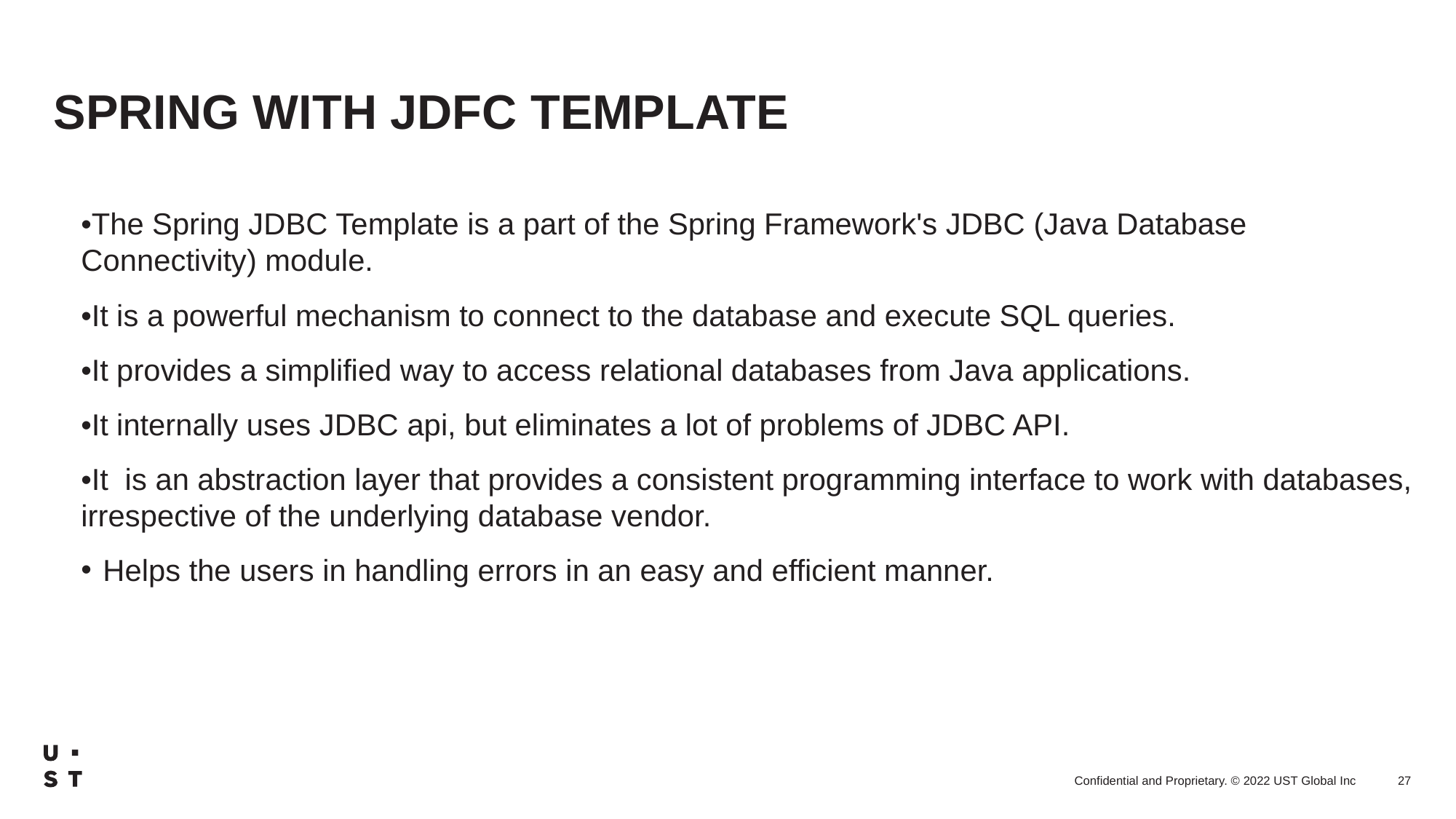

# SPRING WITH JDFC TEMPLATE
•The Spring JDBC Template is a part of the Spring Framework's JDBC (Java Database Connectivity) module.
•It is a powerful mechanism to connect to the database and execute SQL queries.
•It provides a simplified way to access relational databases from Java applications.
•It internally uses JDBC api, but eliminates a lot of problems of JDBC API.
•It  is an abstraction layer that provides a consistent programming interface to work with databases, irrespective of the underlying database vendor.
Helps the users in handling errors in an easy and efficient manner.